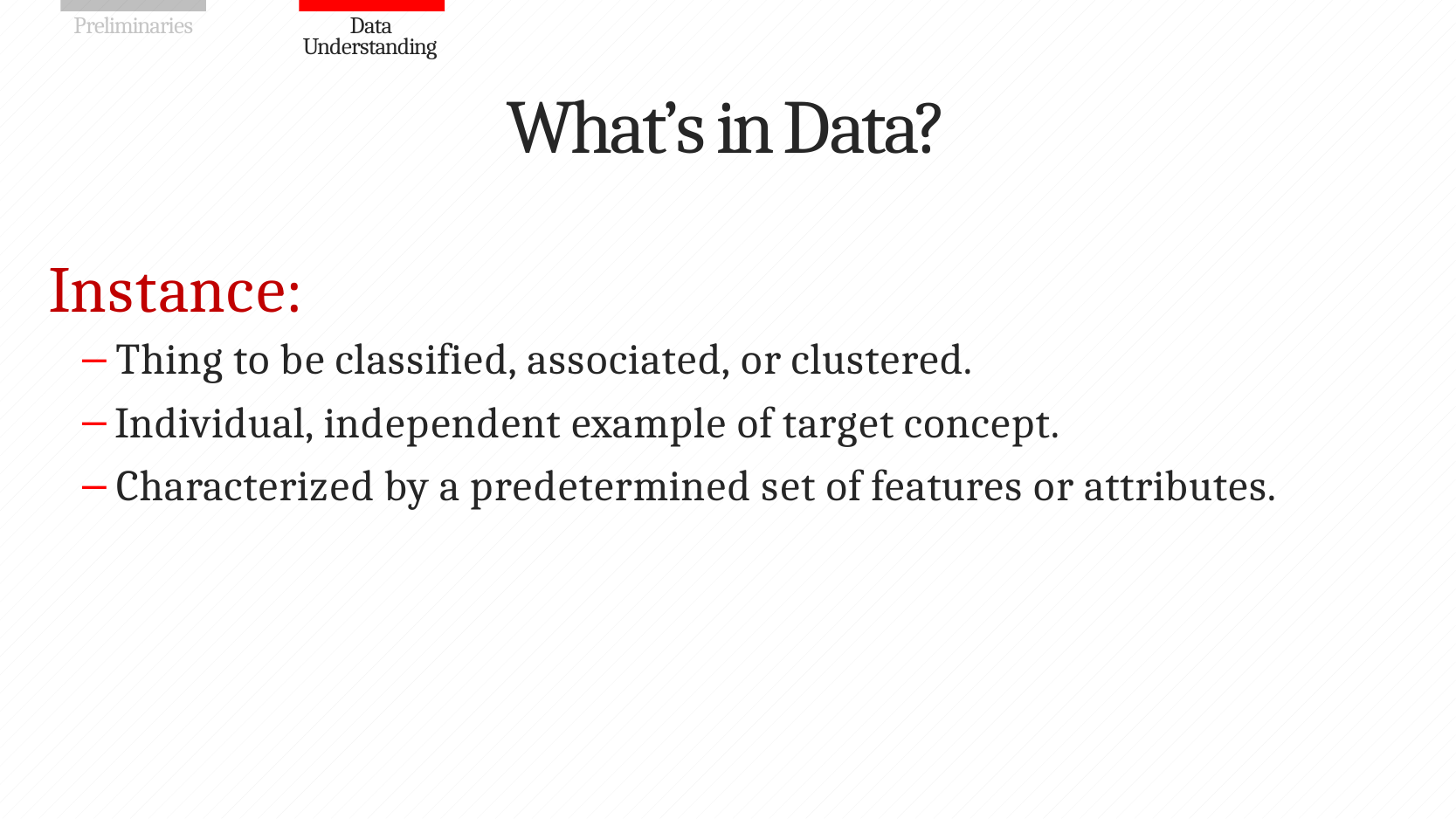

# What’s in Data?
Instance:
Thing to be classified, associated, or clustered.
Individual, independent example of target concept.
Characterized by a predetermined set of features or attributes.